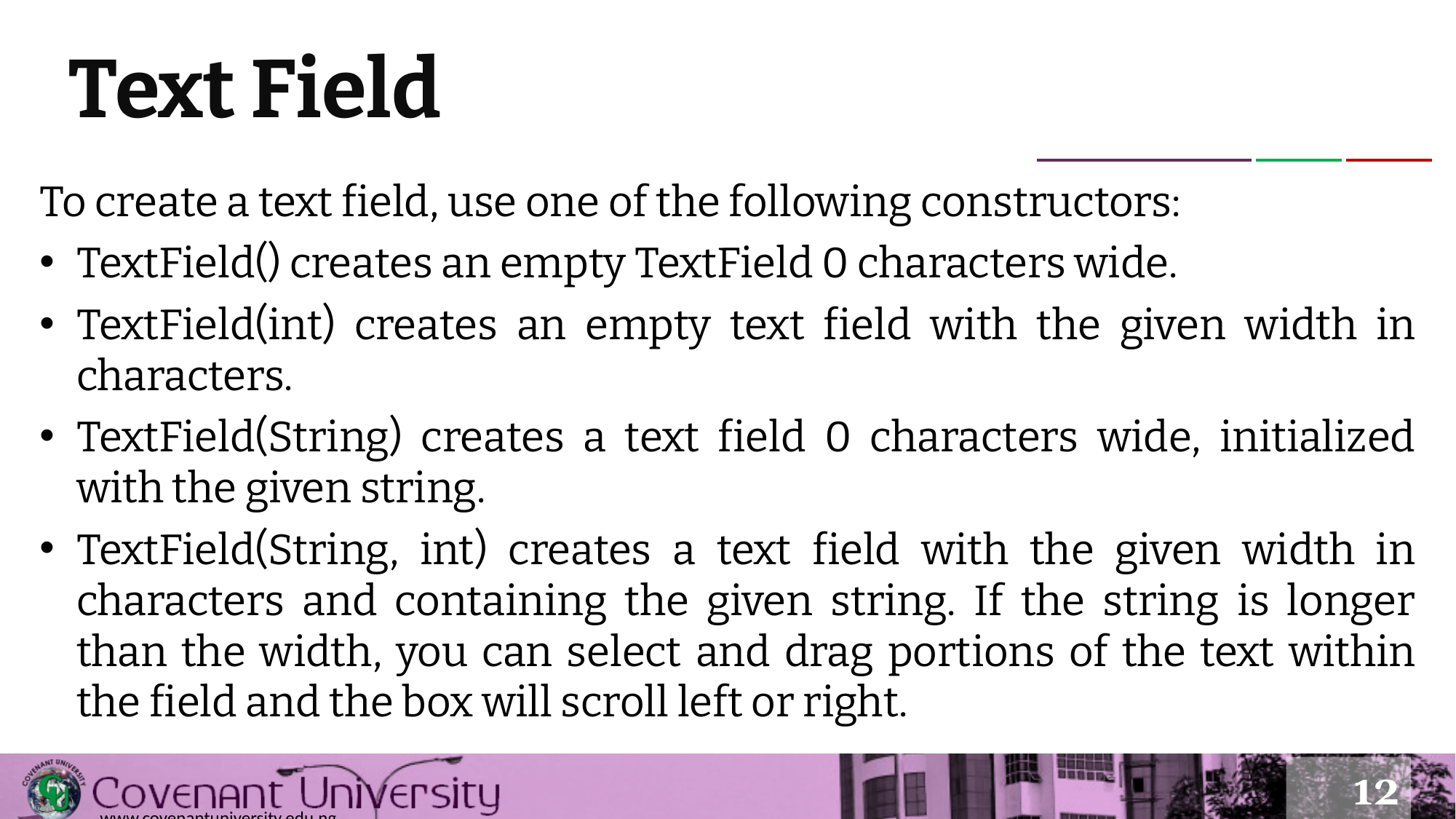

# Text Field
To create a text field, use one of the following constructors:
TextField() creates an empty TextField 0 characters wide.
TextField(int) creates an empty text field with the given width in characters.
TextField(String) creates a text field 0 characters wide, initialized with the given string.
TextField(String, int) creates a text field with the given width in characters and containing the given string. If the string is longer than the width, you can select and drag portions of the text within the field and the box will scroll left or right.